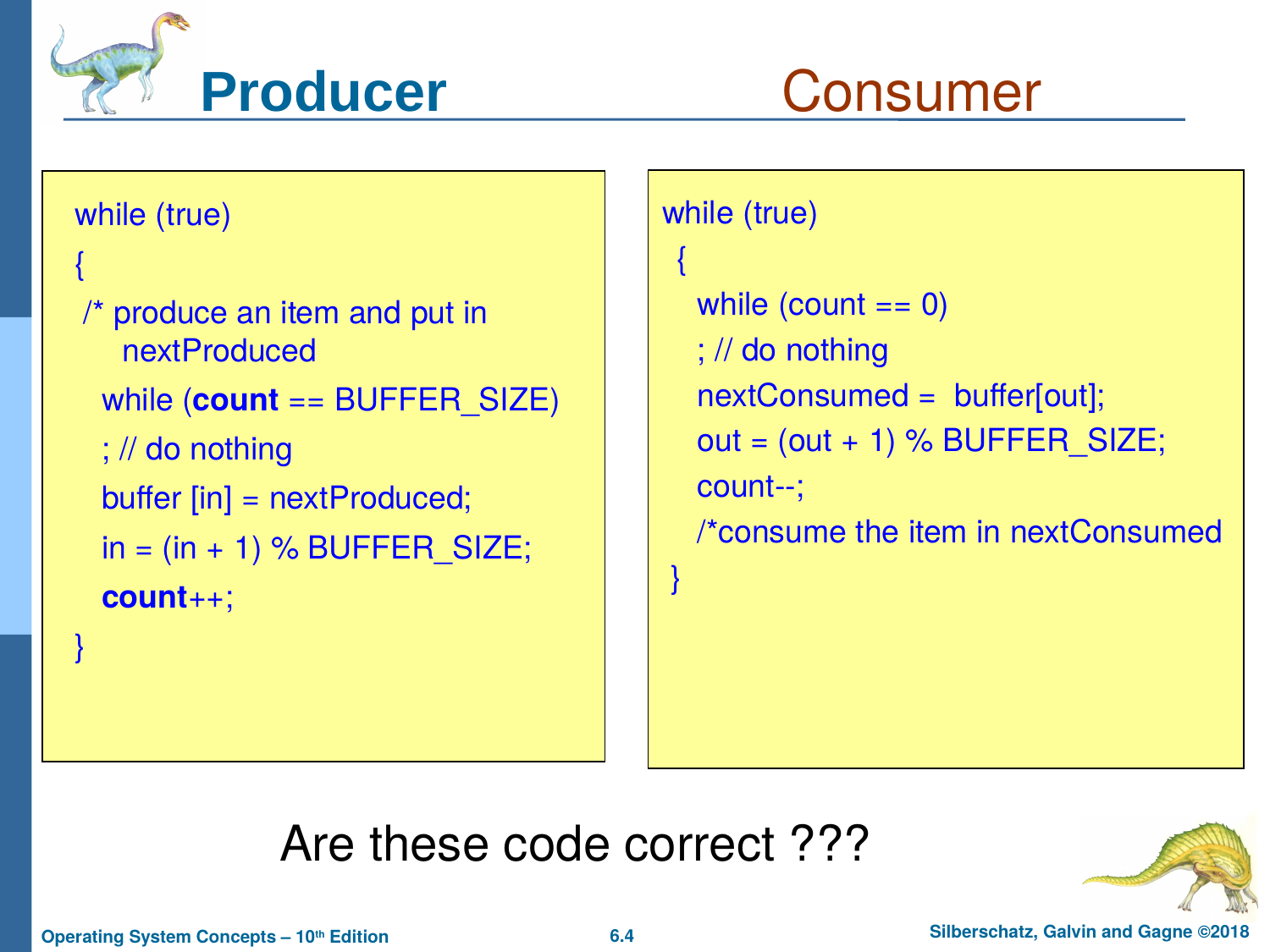

# Producer
Consumer

    while (true)
      {
	   while (count == 0)
	   ; // do nothing
	   nextConsumed =  buffer[out];
	   out = (out + 1) % BUFFER_SIZE;
	   count--;
	   /*consume the item in nextConsumed
	}
while (true)
{
 /* produce an item and put in nextProduced
   while (count == BUFFER_SIZE)
   ; // do nothing
   buffer [in] = nextProduced;
   in = (in + 1) % BUFFER_SIZE;
   count++;
}
Are these code correct ???